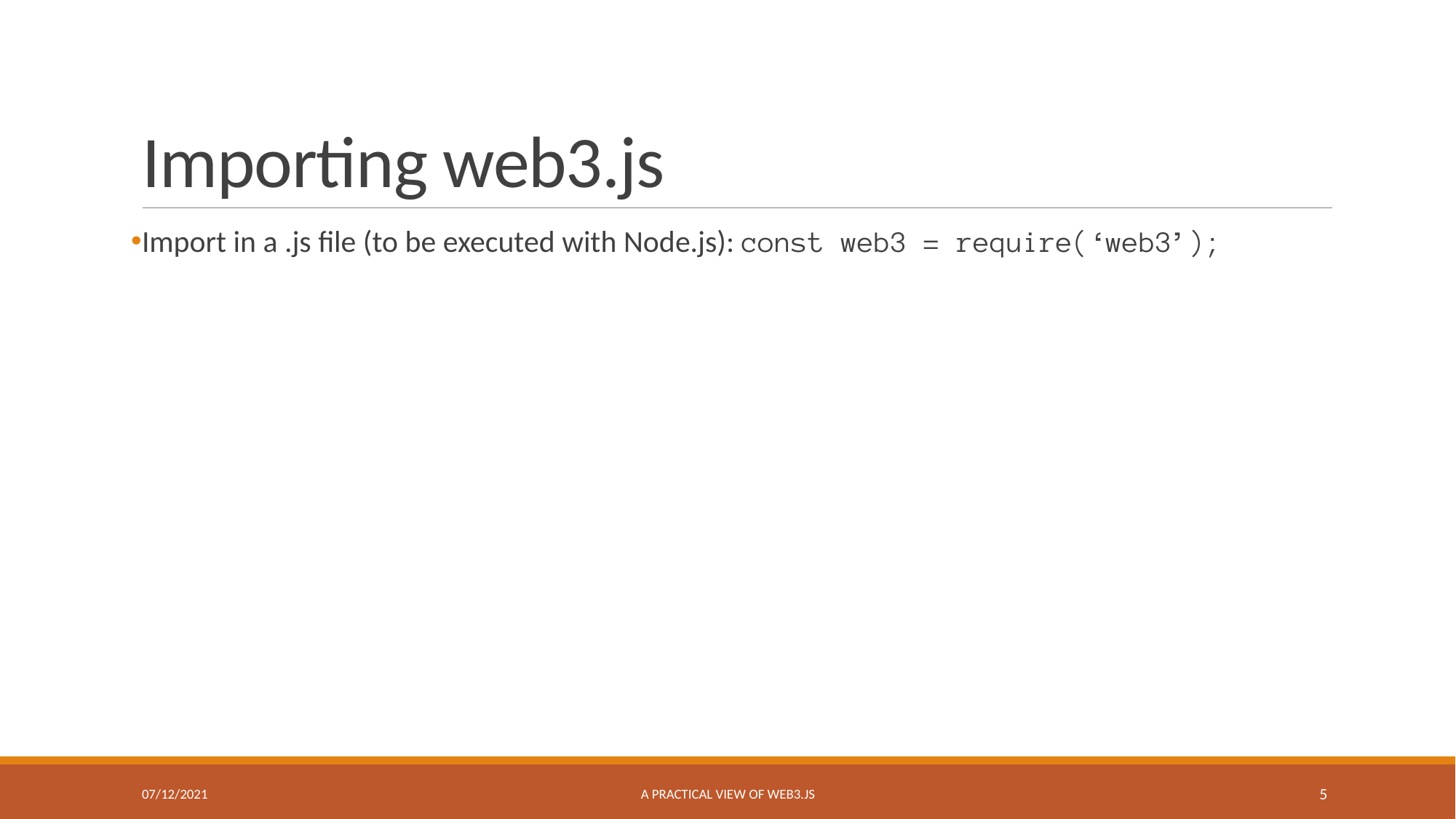

# Importing web3.js
Import in a .js file (to be executed with Node.js): const web3 = require(‘web3’);

07/12/2021
A practical view of web3.js
5